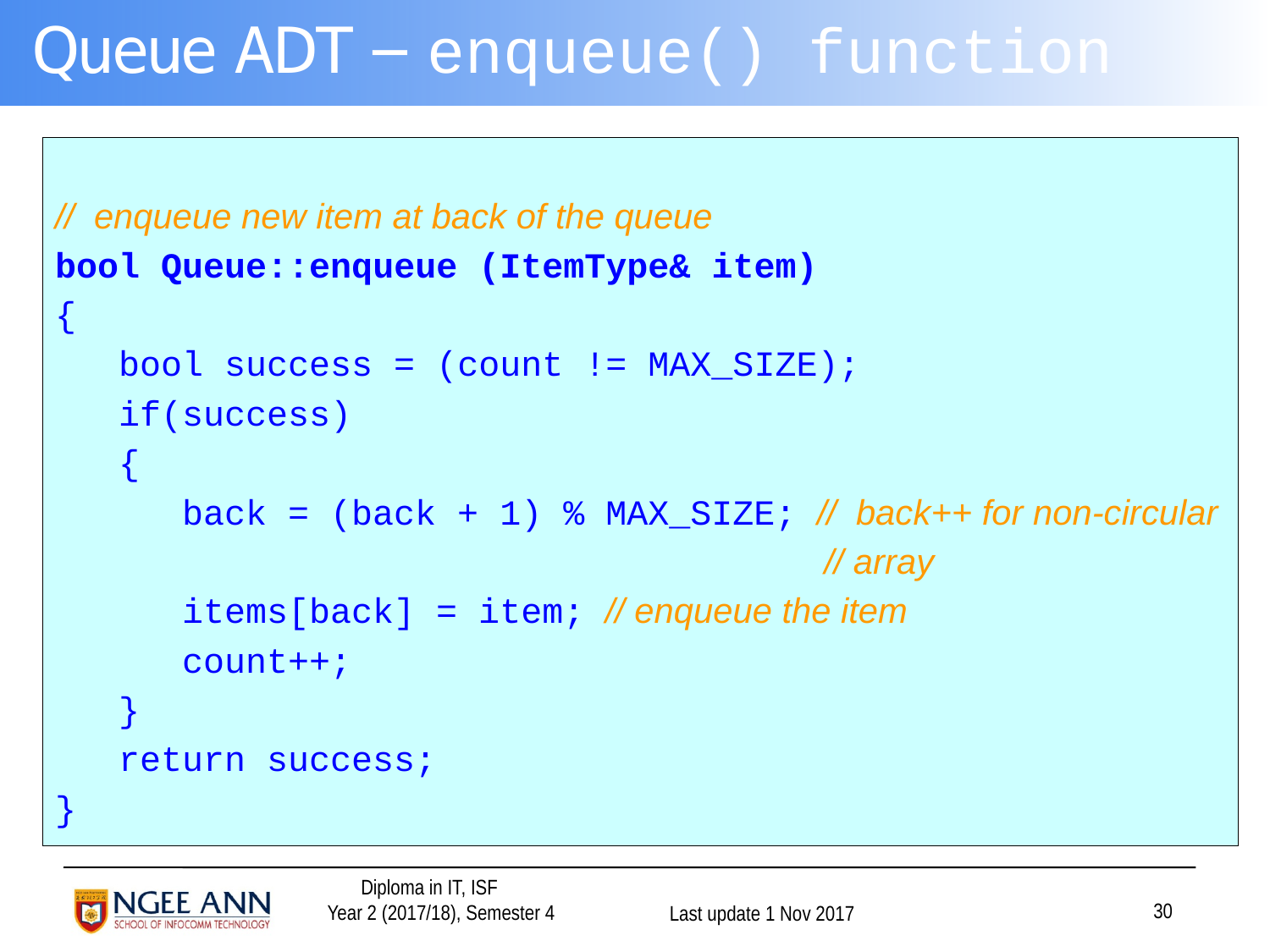

# Queue ADT – enqueue() function

//  enqueue new item at back of the queue
bool Queue::enqueue (ItemType& item)
{
   bool success = (count != MAX_SIZE);
   if(success)
   {
      back = (back + 1) % MAX_SIZE; //  back++ for non-circular
                                                                               // array
      items[back] = item; // enqueue the item
      count++;
   }
   return success;
}